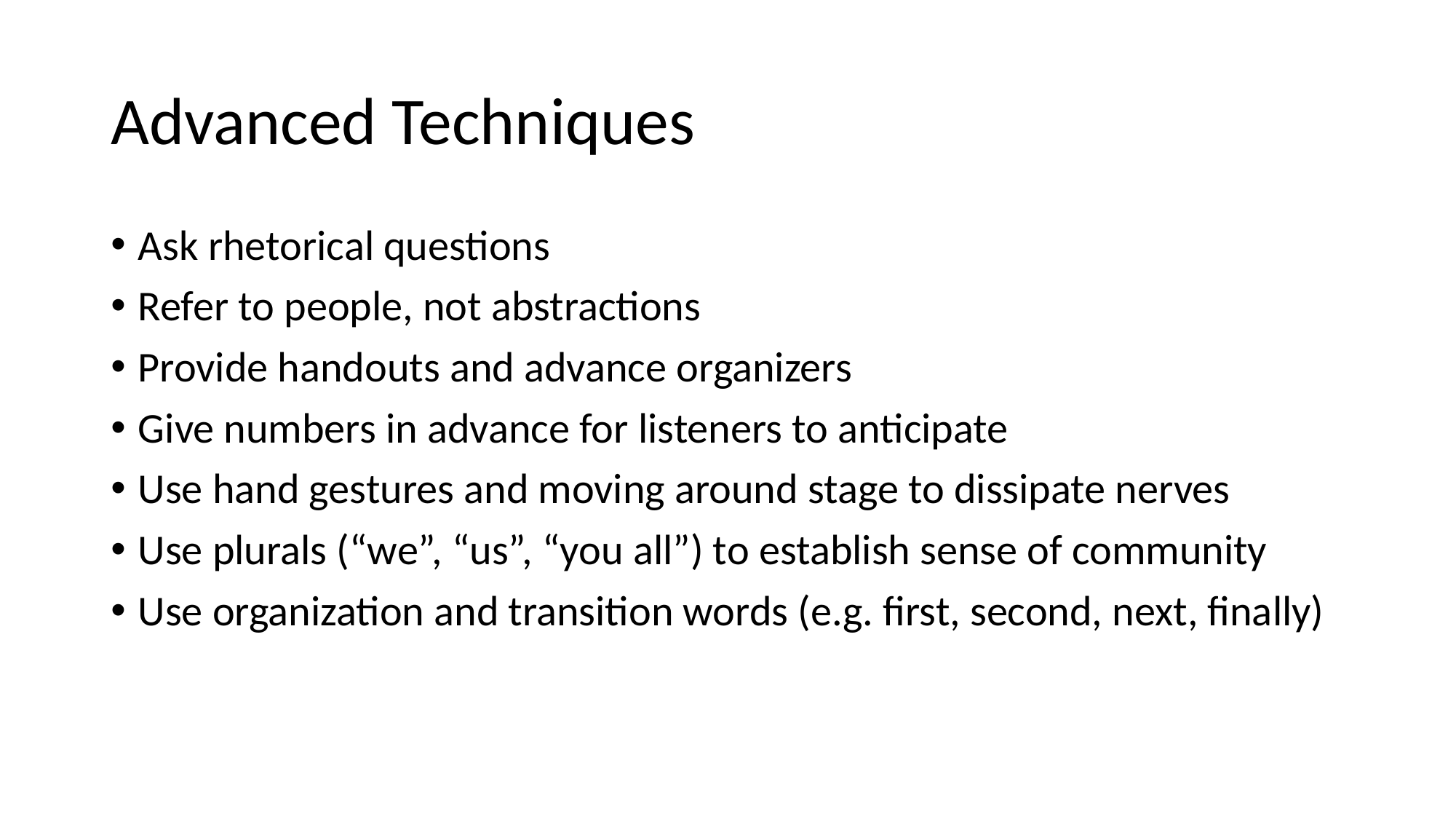

# Advanced Techniques
Ask rhetorical questions
Refer to people, not abstractions
Provide handouts and advance organizers
Give numbers in advance for listeners to anticipate
Use hand gestures and moving around stage to dissipate nerves
Use plurals (“we”, “us”, “you all”) to establish sense of community
Use organization and transition words (e.g. first, second, next, finally)